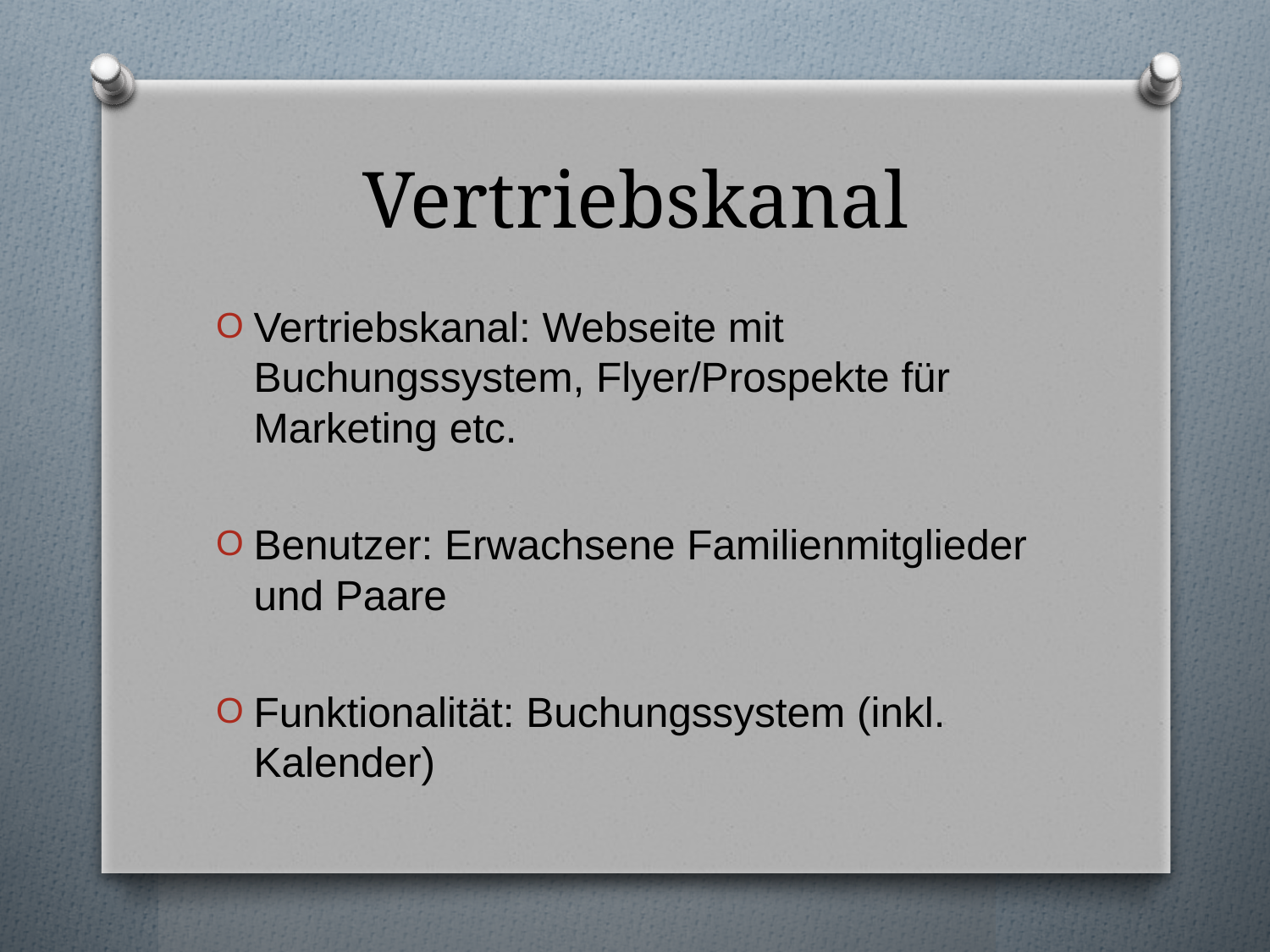

# Vertriebskanal
Vertriebskanal: Webseite mit Buchungssystem, Flyer/Prospekte für Marketing etc.

Benutzer: Erwachsene Familienmitglieder und Paare

Funktionalität: Buchungssystem (inkl. Kalender)